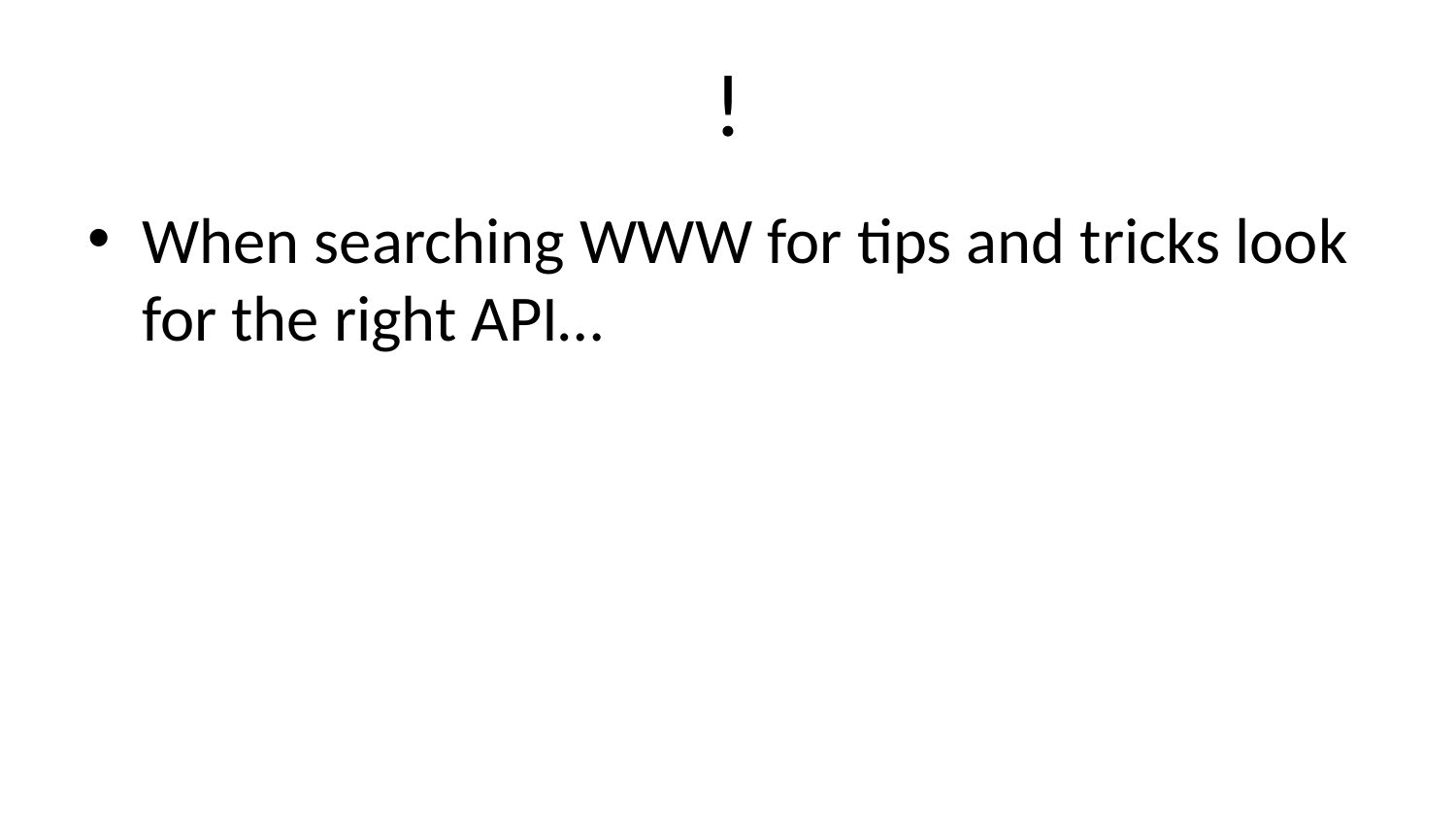

# !
When searching WWW for tips and tricks look for the right API…